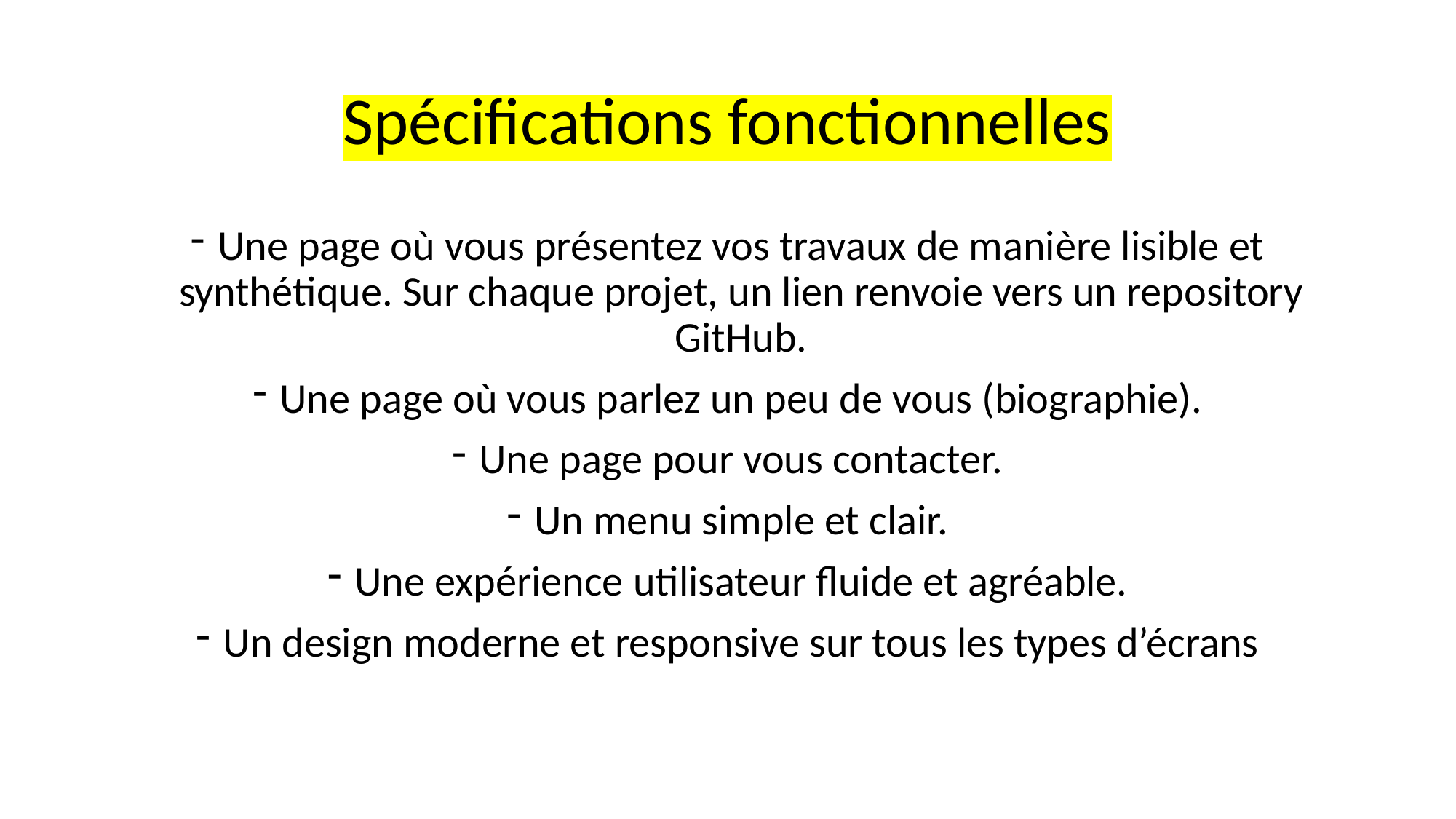

# Spécifications fonctionnelles
Une page où vous présentez vos travaux de manière lisible et synthétique. Sur chaque projet, un lien renvoie vers un repository GitHub.
Une page où vous parlez un peu de vous (biographie).
Une page pour vous contacter.
Un menu simple et clair.
Une expérience utilisateur fluide et agréable.
Un design moderne et responsive sur tous les types d’écrans